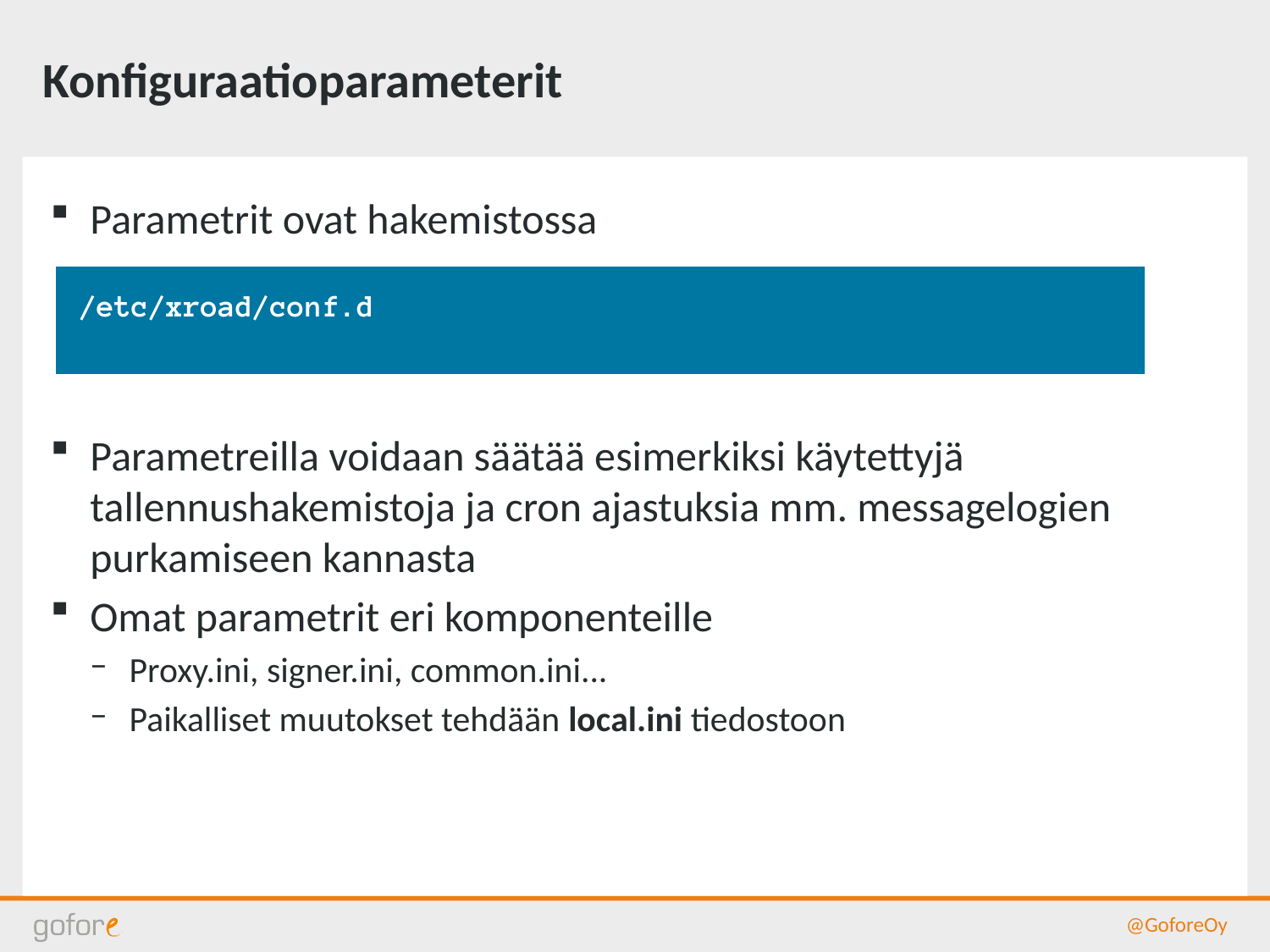

# Konfiguraatioparameterit
Parametrit ovat hakemistossa

Parametreilla voidaan säätää esimerkiksi käytettyjä tallennushakemistoja ja cron ajastuksia mm. messagelogien purkamiseen kannasta
Omat parametrit eri komponenteille
Proxy.ini, signer.ini, common.ini...
Paikalliset muutokset tehdään local.ini tiedostoon

| /etc/xroad/conf.d |
| --- |
@GoforeOy